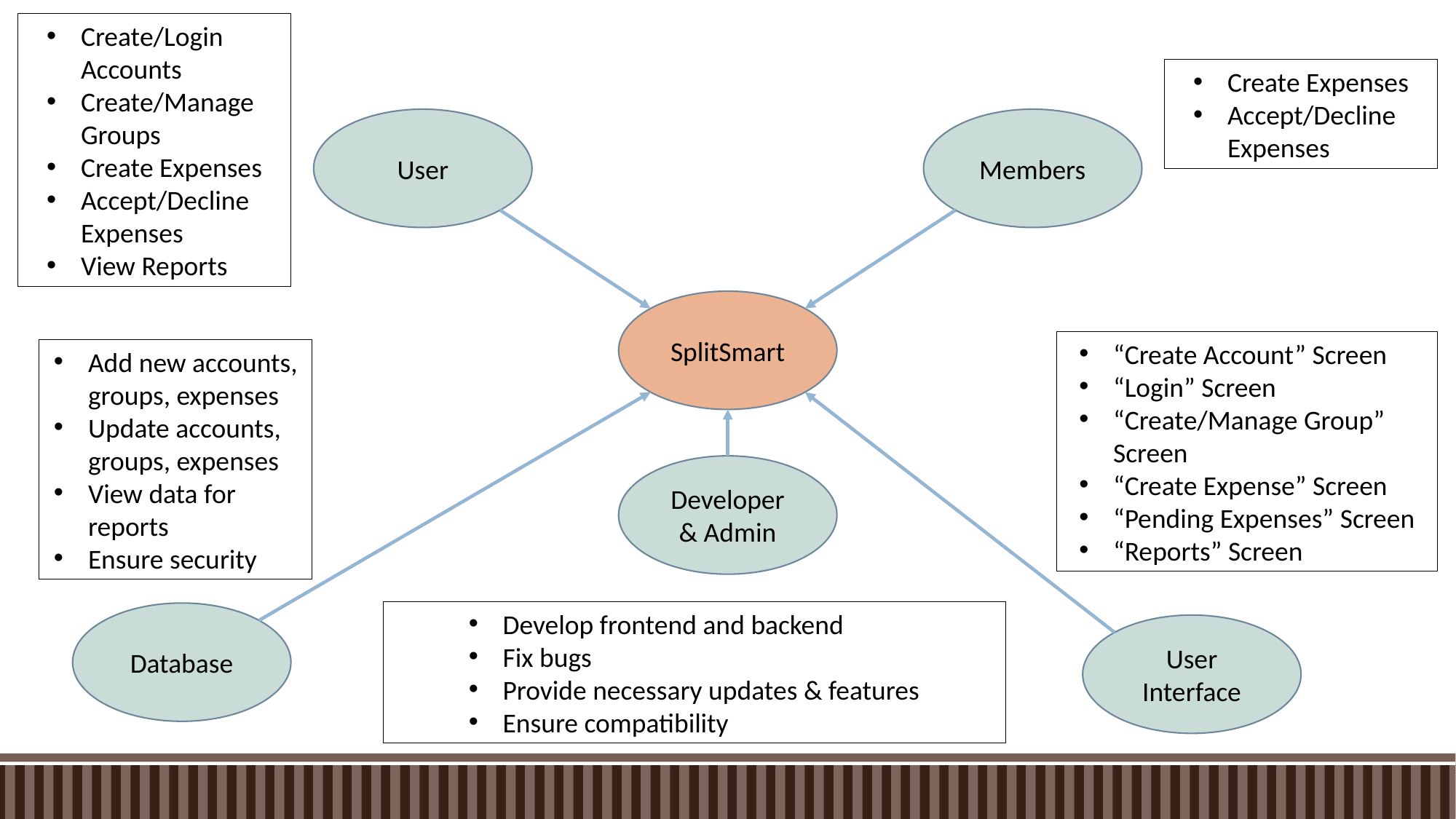

Create/Login Accounts
Create/Manage Groups
Create Expenses
Accept/Decline Expenses
View Reports
Create Expenses
Accept/Decline Expenses
User
Members
SplitSmart
“Create Account” Screen
“Login” Screen
“Create/Manage Group” Screen
“Create Expense” Screen
“Pending Expenses” Screen
“Reports” Screen
Add new accounts, groups, expenses
Update accounts, groups, expenses
View data for reports
Ensure security
Developer & Admin
Develop frontend and backend
Fix bugs
Provide necessary updates & features
Ensure compatibility
Database
User Interface